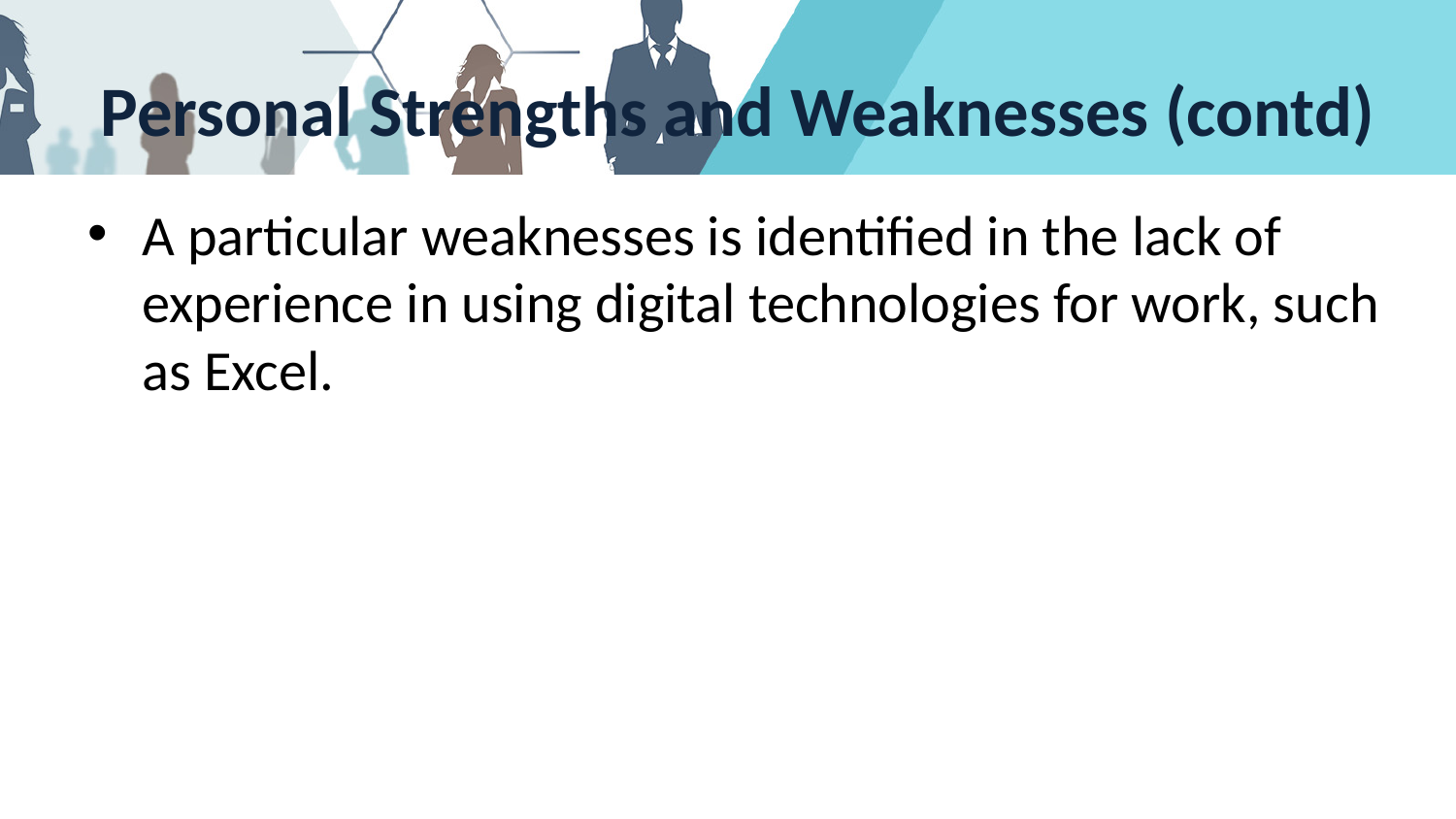

# Personal Strengths and Weaknesses (contd)
A particular weaknesses is identified in the lack of experience in using digital technologies for work, such as Excel.